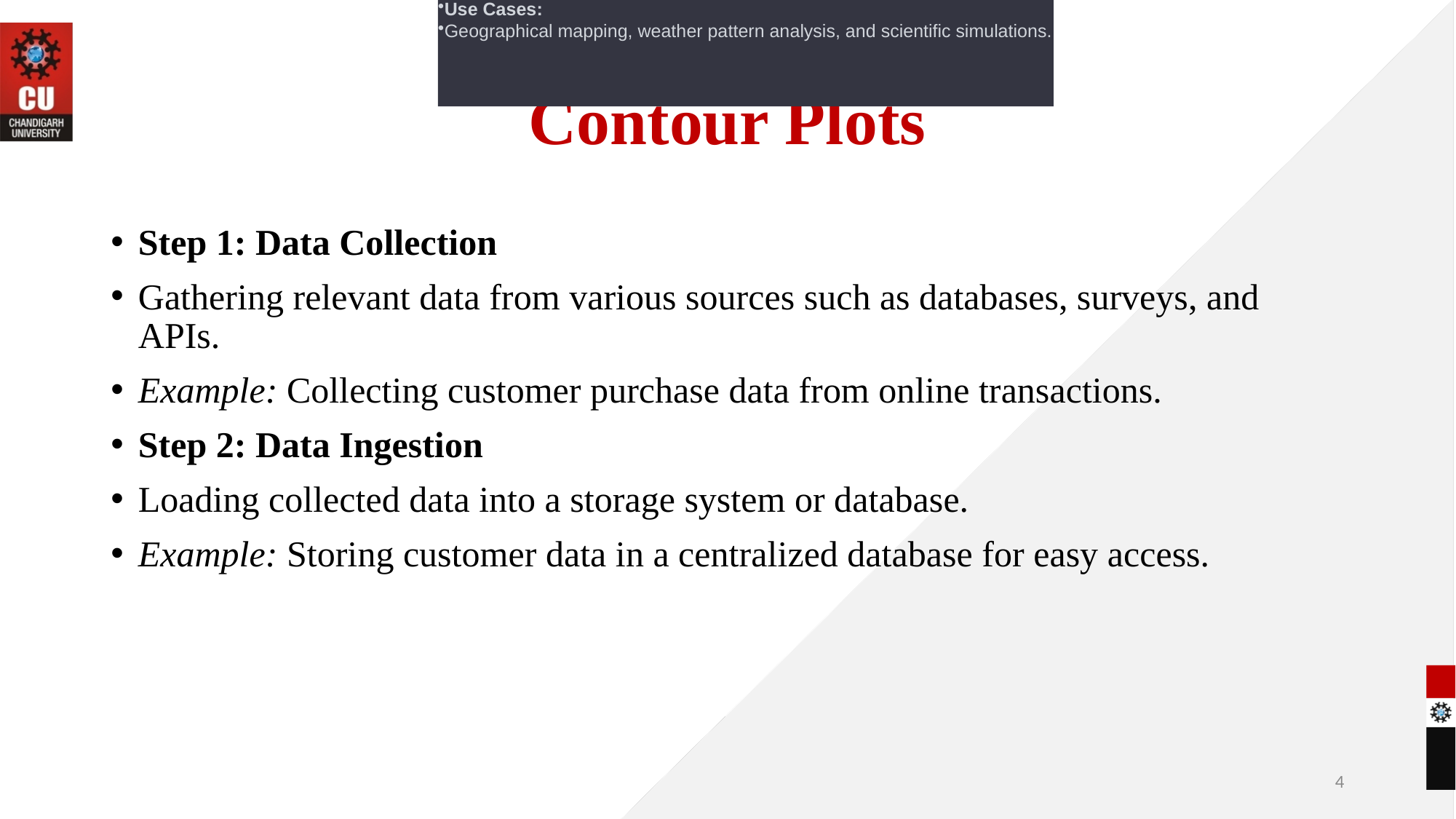

How it Works:
Lines connect points with the same scalar value, forming contours.
Use Cases:
Geographical mapping, weather pattern analysis, and scientific simulations.

# Contour Plots
Step 1: Data Collection
Gathering relevant data from various sources such as databases, surveys, and APIs.
Example: Collecting customer purchase data from online transactions.
Step 2: Data Ingestion
Loading collected data into a storage system or database.
Example: Storing customer data in a centralized database for easy access.
4